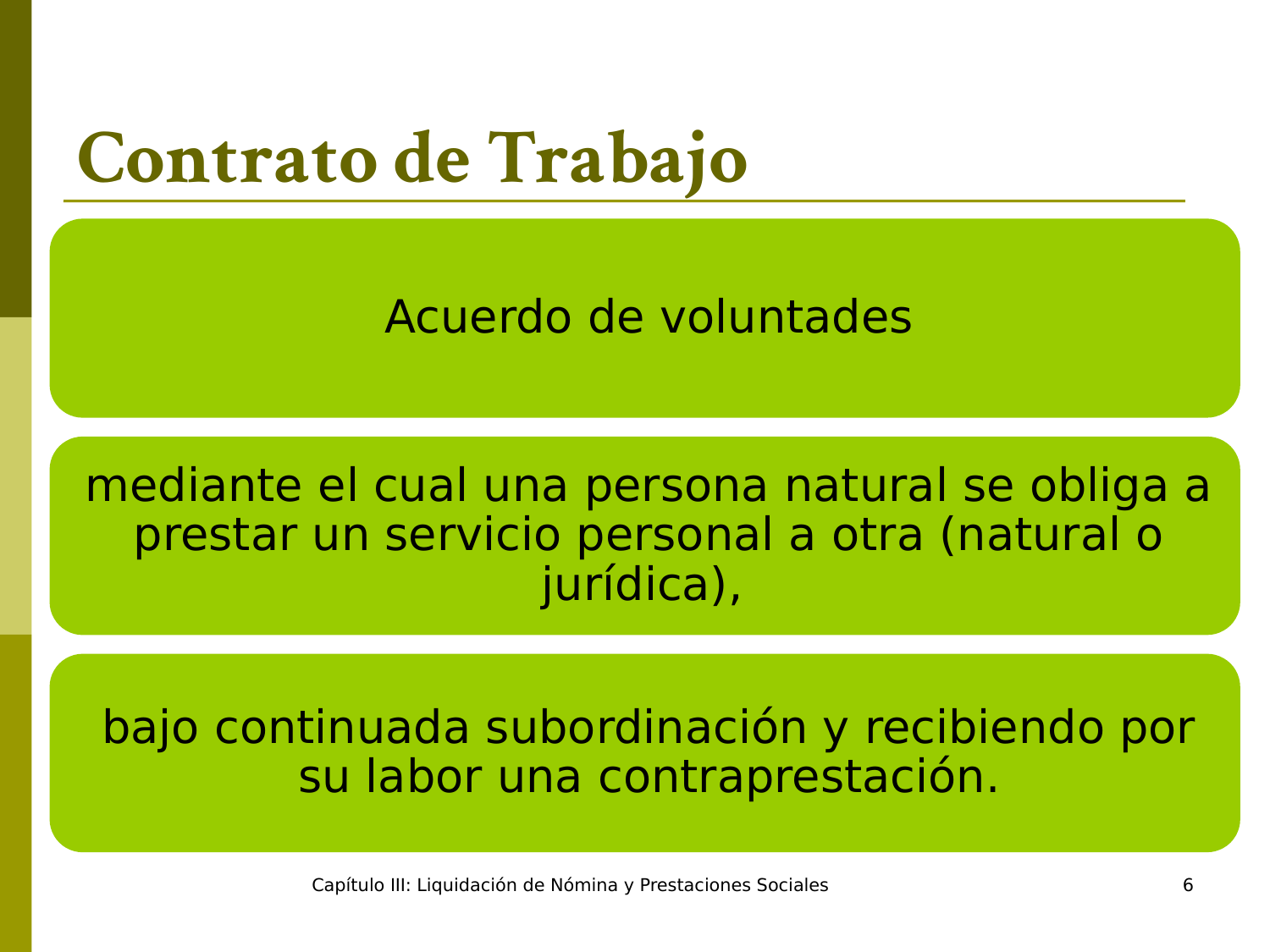

# Contrato de Trabajo
Acuerdo de voluntades
mediante el cual una persona natural se obliga a prestar un servicio personal a otra (natural o jurídica),
bajo continuada subordinación y recibiendo por su labor una contraprestación.
Capítulo III: Liquidación de Nómina y Prestaciones Sociales
6